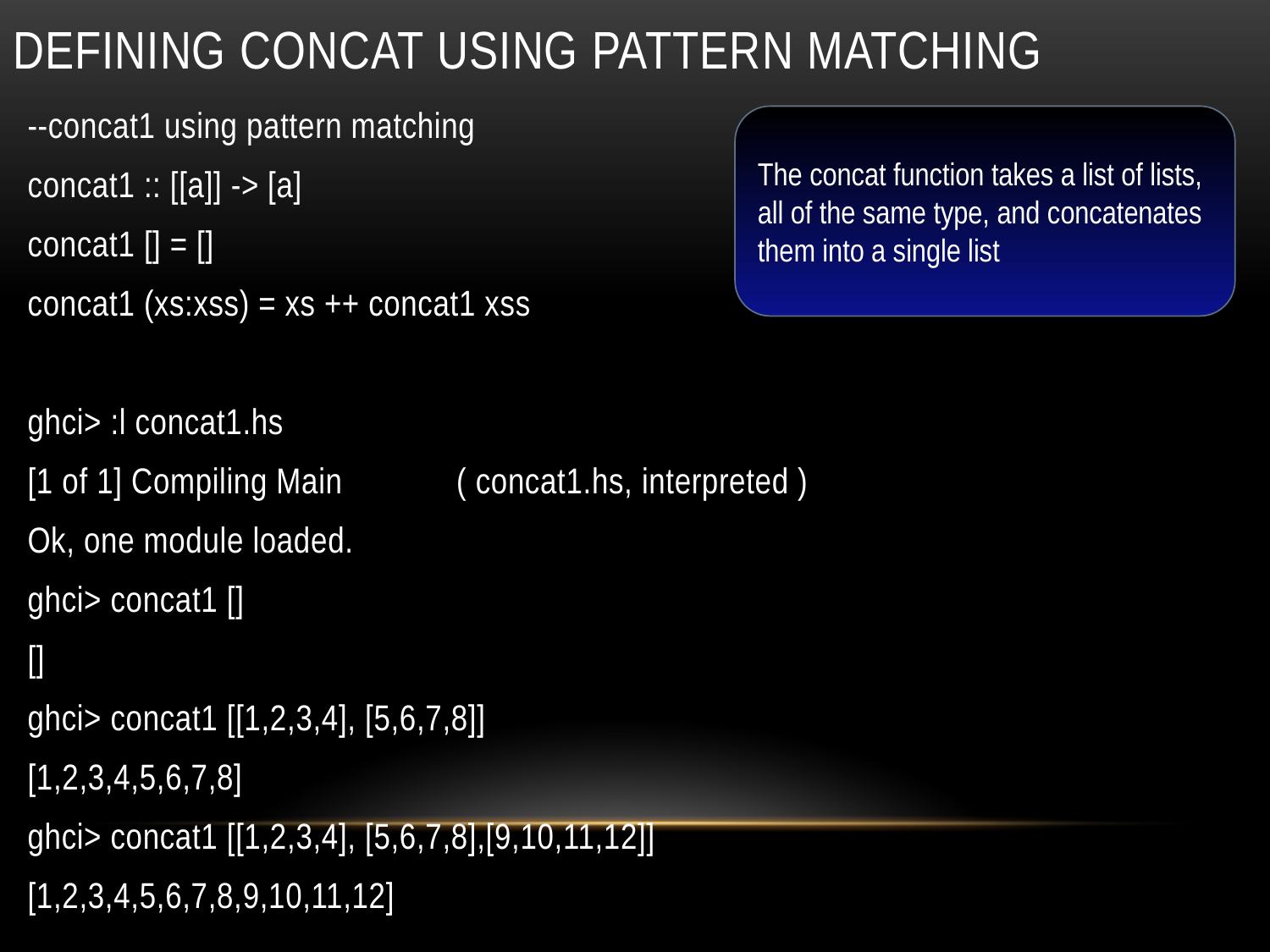

# Defining concat using pattern matching
--concat1 using pattern matching
concat1 :: [[a]] -> [a]
concat1 [] = []
concat1 (xs:xss) = xs ++ concat1 xss

ghci> :l concat1.hs
[1 of 1] Compiling Main             ( concat1.hs, interpreted )
Ok, one module loaded.
ghci> concat1 []
[]
ghci> concat1 [[1,2,3,4], [5,6,7,8]]
[1,2,3,4,5,6,7,8]
ghci> concat1 [[1,2,3,4], [5,6,7,8],[9,10,11,12]]
[1,2,3,4,5,6,7,8,9,10,11,12]
The concat function takes a list of lists, all of the same type, and concatenates them into a single list